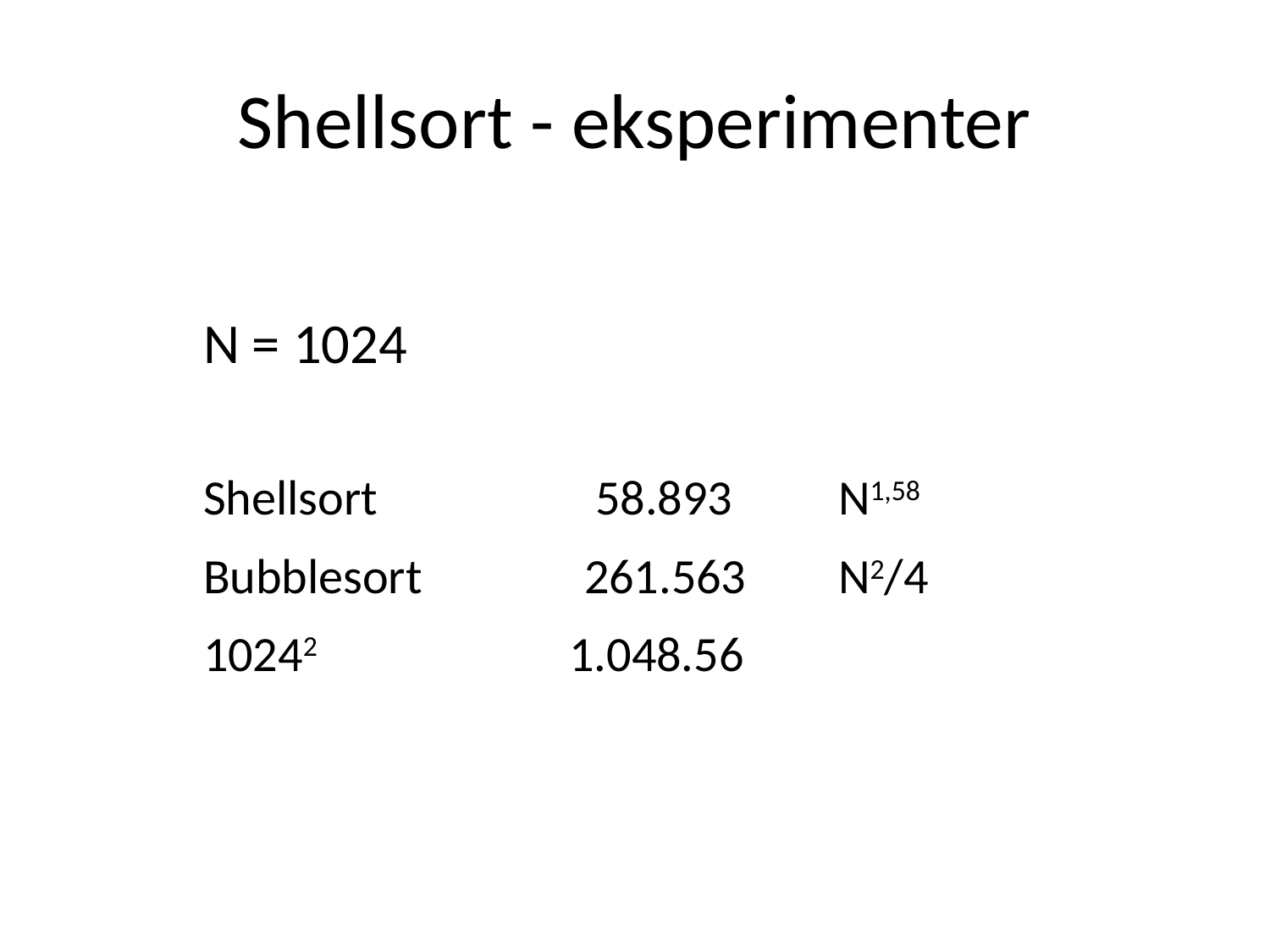

# Shellsort - eksperimenter

	N = 1024

	Shellsort		 58.893	N1,58
	Bubblesort		261.563	N2/4
	10242		          1.048.56